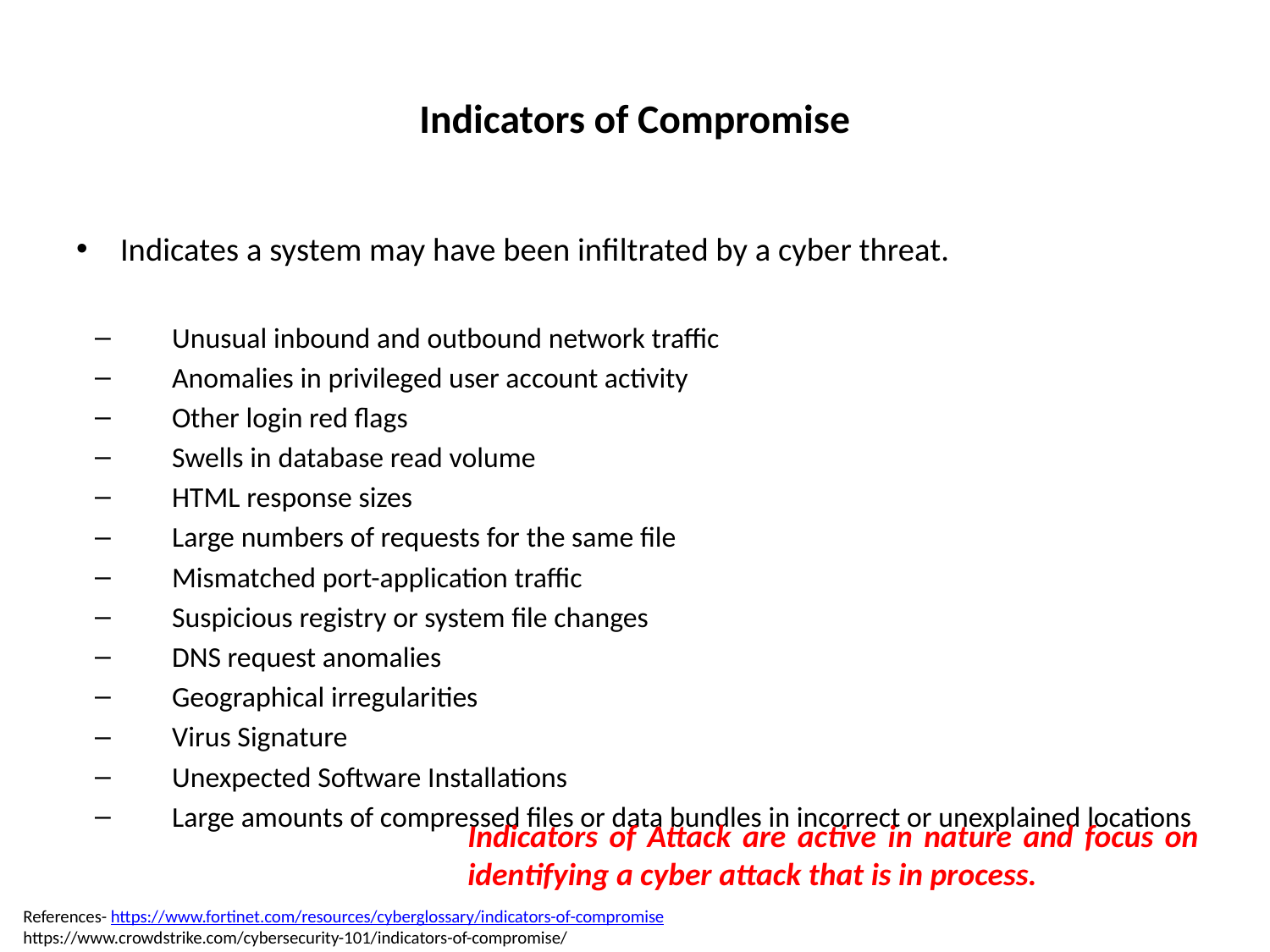

# Indicators of Compromise
Indicates a system may have been infiltrated by a cyber threat.

Unusual inbound and outbound network traffic
Anomalies in privileged user account activity
Other login red flags
Swells in database read volume
HTML response sizes
Large numbers of requests for the same file
Mismatched port-application traffic
Suspicious registry or system file changes
DNS request anomalies
Geographical irregularities
Virus Signature
Unexpected Software Installations
Large amounts of compressed files or data bundles in incorrect or unexplained locations

Indicators of Attack are active in nature and focus on identifying a cyber attack that is in process.
References- https://www.fortinet.com/resources/cyberglossary/indicators-of-compromise
https://www.crowdstrike.com/cybersecurity-101/indicators-of-compromise/